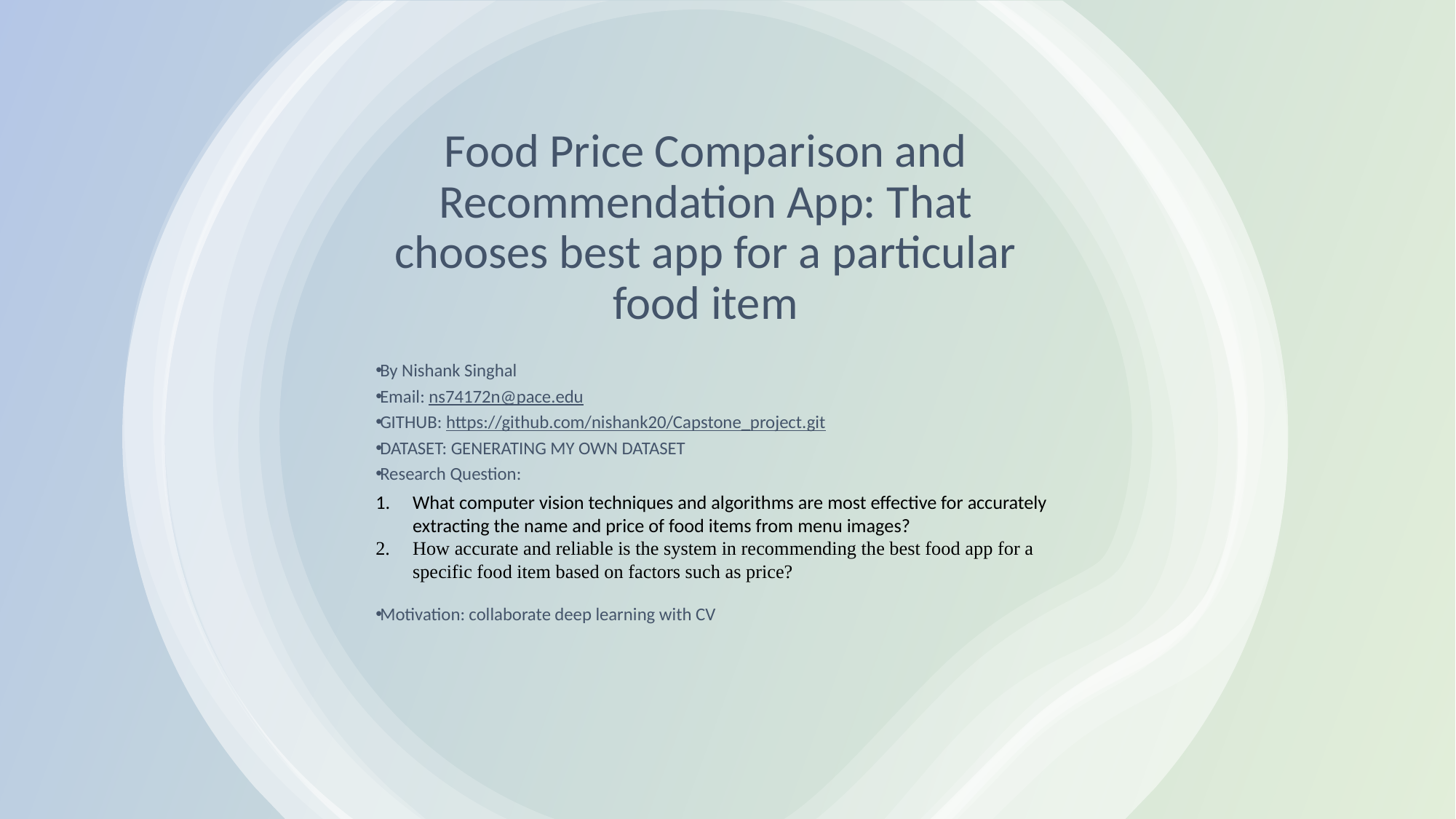

Food Price Comparison and Recommendation App: That chooses best app for a particular food item
By Nishank Singhal
Email: ns74172n@pace.edu
GITHUB: https://github.com/nishank20/Capstone_project.git
DATASET: GENERATING MY OWN DATASET
Research Question:
What computer vision techniques and algorithms are most effective for accurately extracting the name and price of food items from menu images?
How accurate and reliable is the system in recommending the best food app for a specific food item based on factors such as price?

Motivation: collaborate deep learning with CV